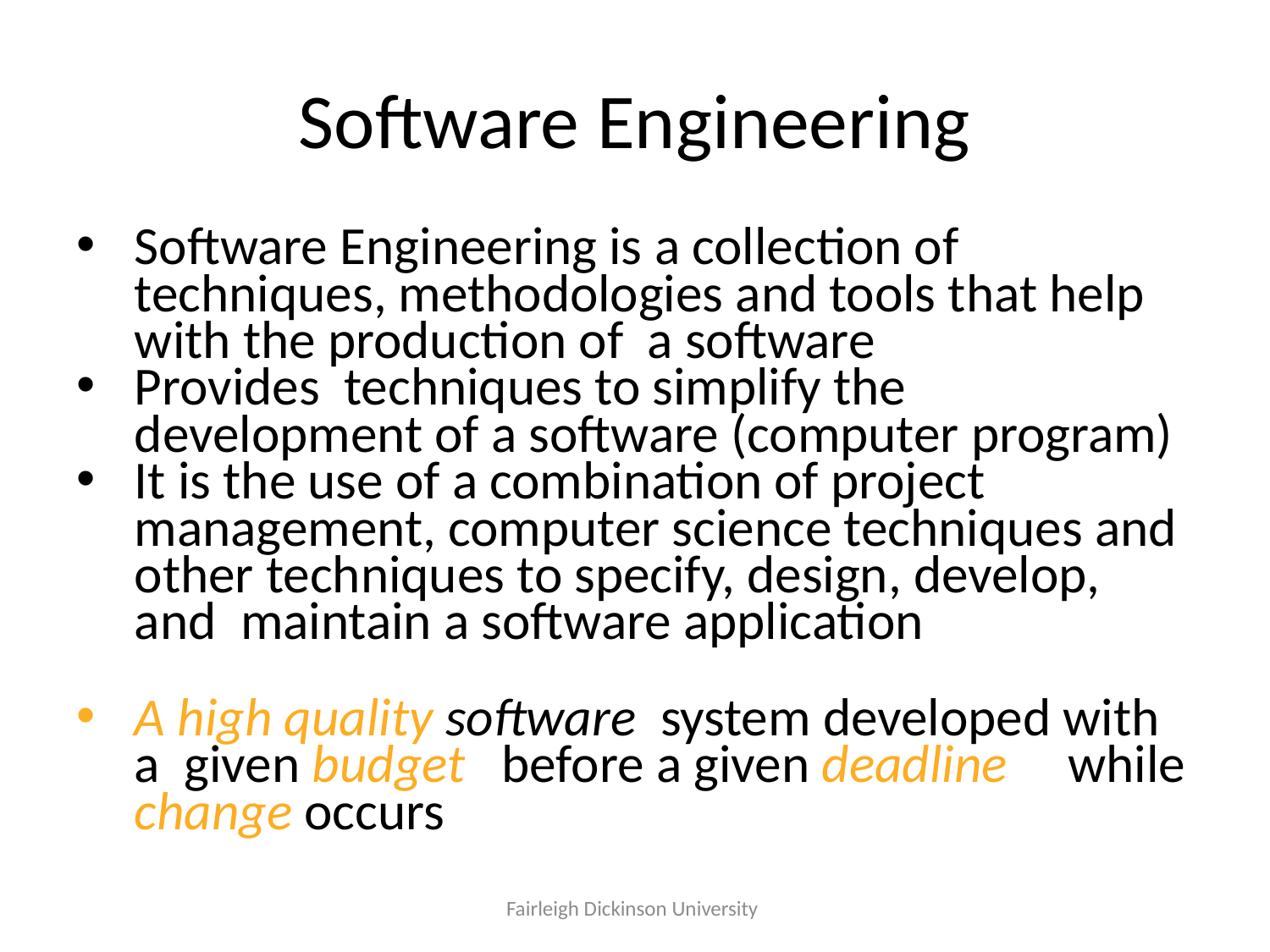

# Software Engineering
Software Engineering is a collection of techniques, methodologies and tools that help with the production of  a software
Provides  techniques to simplify the development of a software (computer program)
It is the use of a combination of project management, computer science techniques and other techniques to specify, design, develop, and  maintain a software application

A high quality software  system developed with a  given budget   before a given deadline     while change occurs

Fairleigh Dickinson University